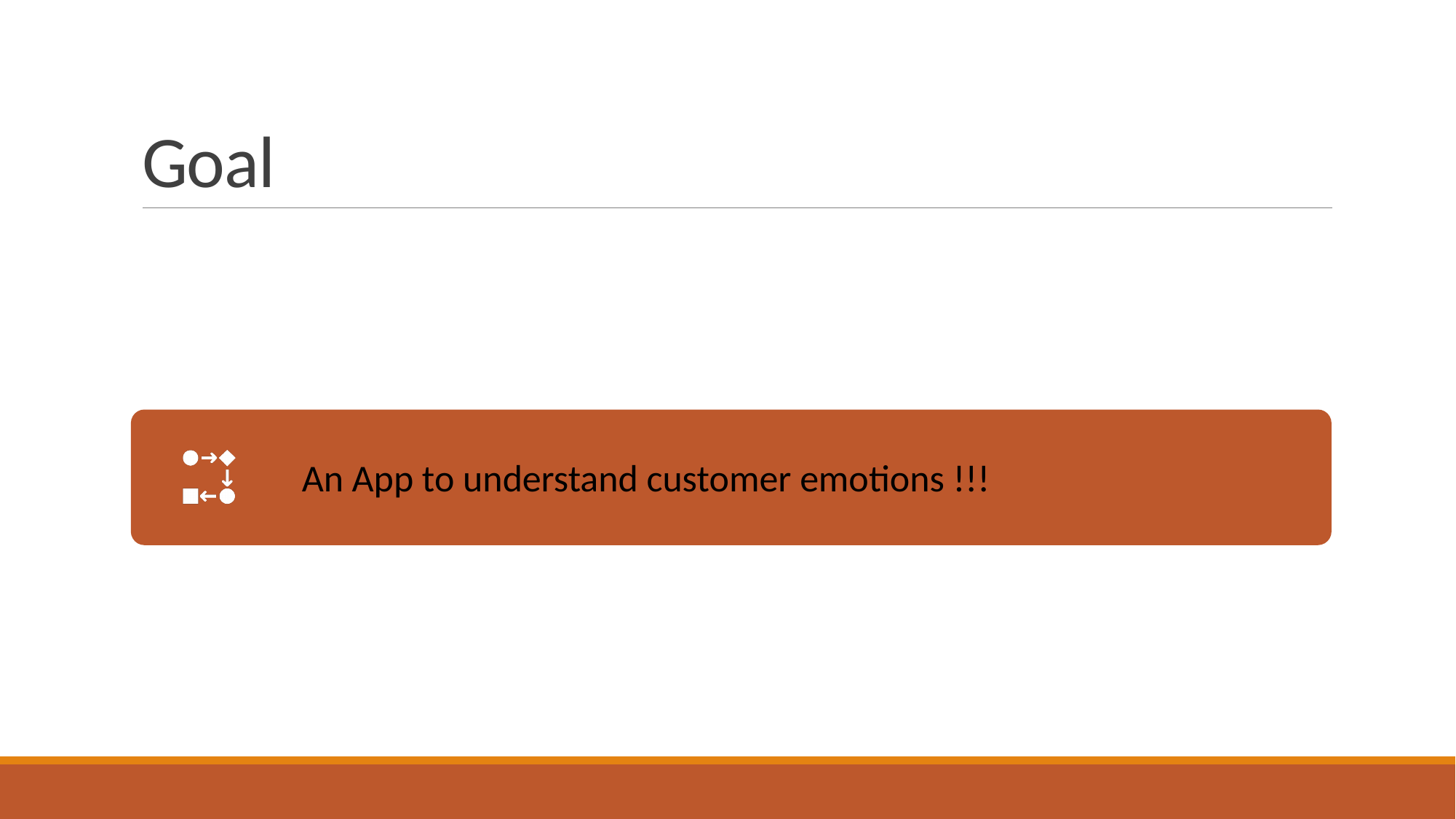

# Goal
An App to understand customer emotions !!!